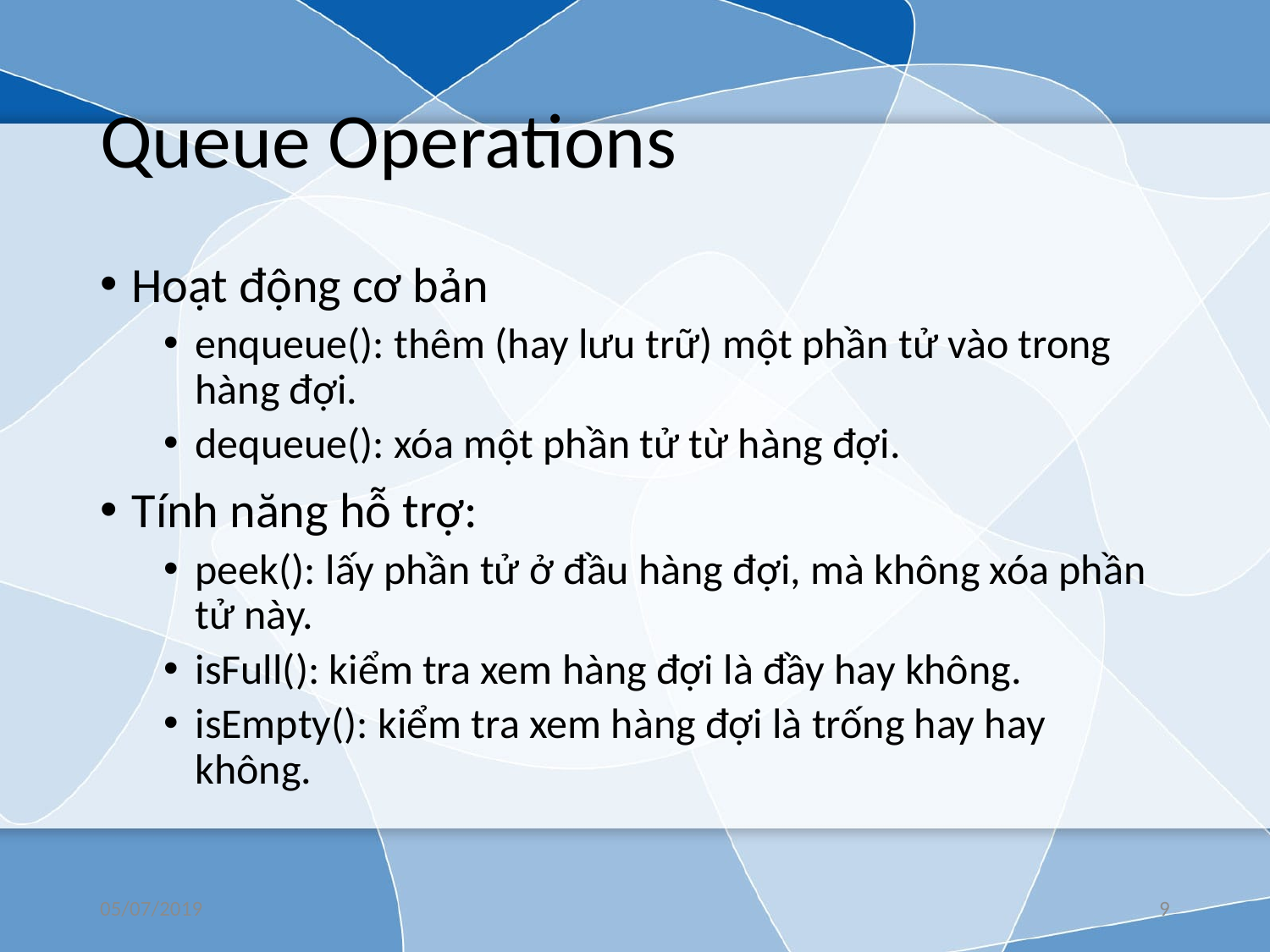

# Queue Operations
Hoạt động cơ bản
enqueue(): thêm (hay lưu trữ) một phần tử vào trong hàng đợi.
dequeue(): xóa một phần tử từ hàng đợi.
Tính năng hỗ trợ:
peek(): lấy phần tử ở đầu hàng đợi, mà không xóa phần tử này.
isFull(): kiểm tra xem hàng đợi là đầy hay không.
isEmpty(): kiểm tra xem hàng đợi là trống hay hay không.
05/07/2019
9